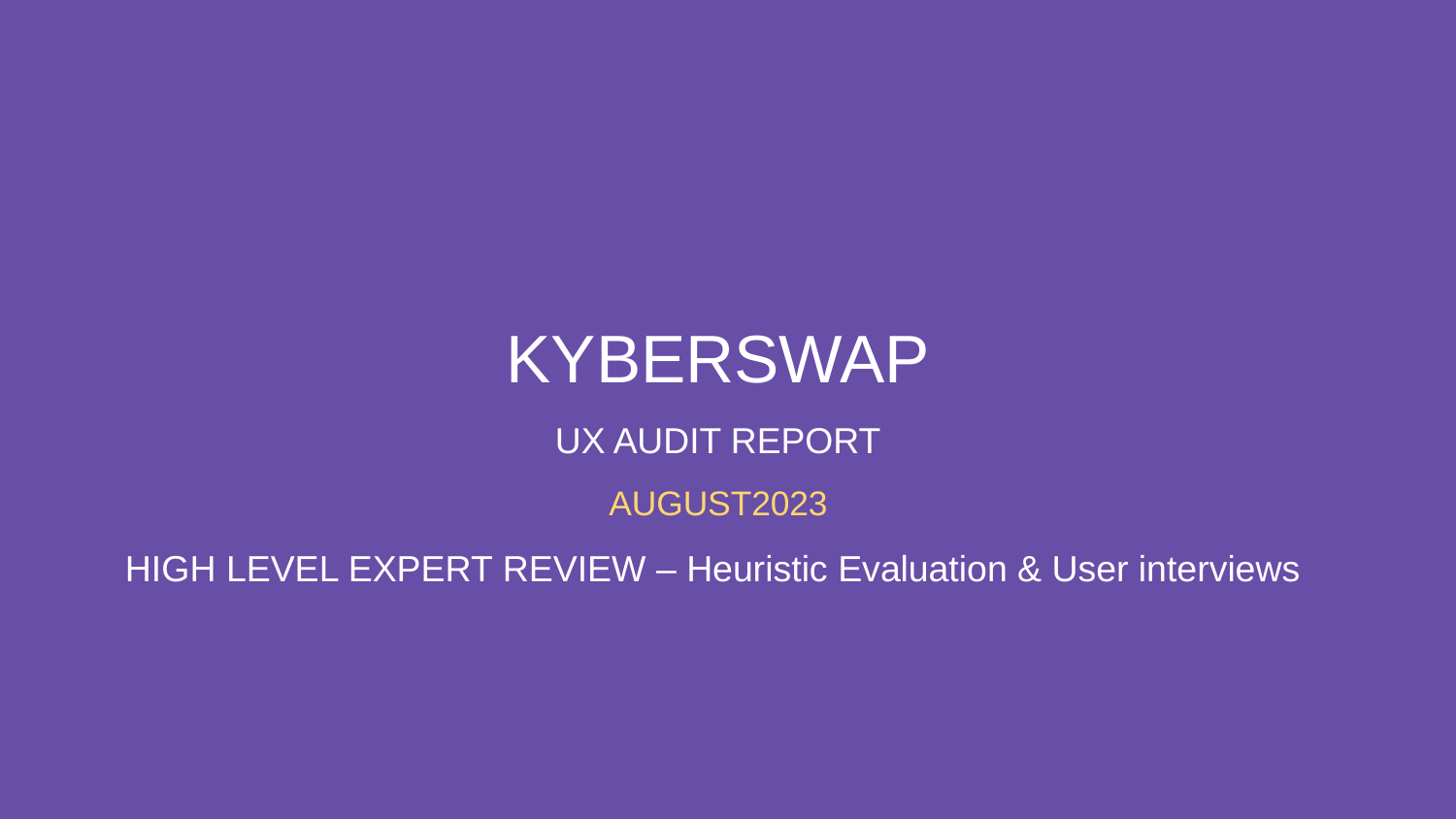

KYBERSWAP
UX AUDIT REPORT
AUGUST2023
HIGH LEVEL EXPERT REVIEW – Heuristic Evaluation & User interviews